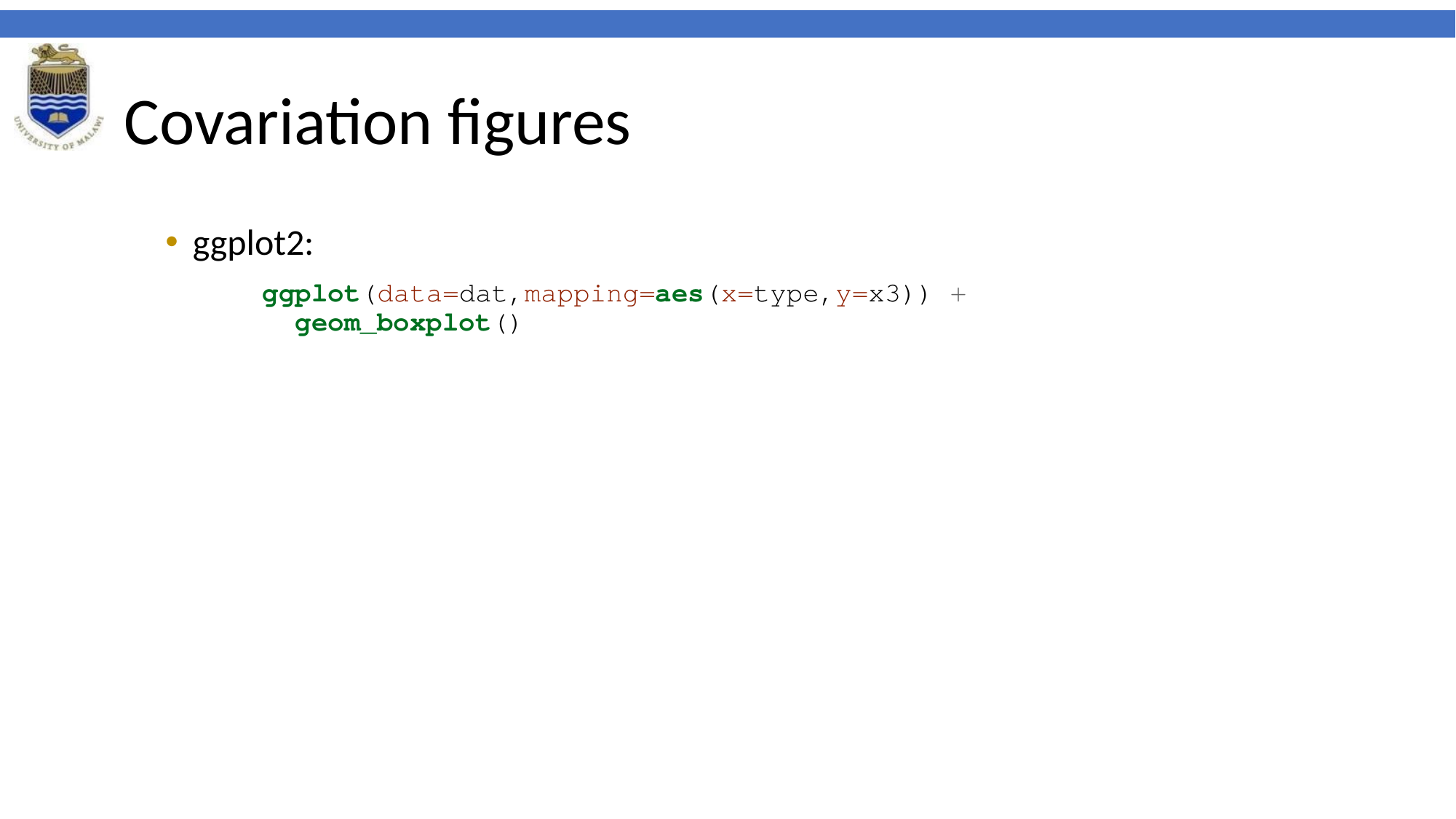

# Covariation figures
ggplot2:
ggplot(data=dat,mapping=aes(x=type,y=x3)) +
  geom_boxplot()